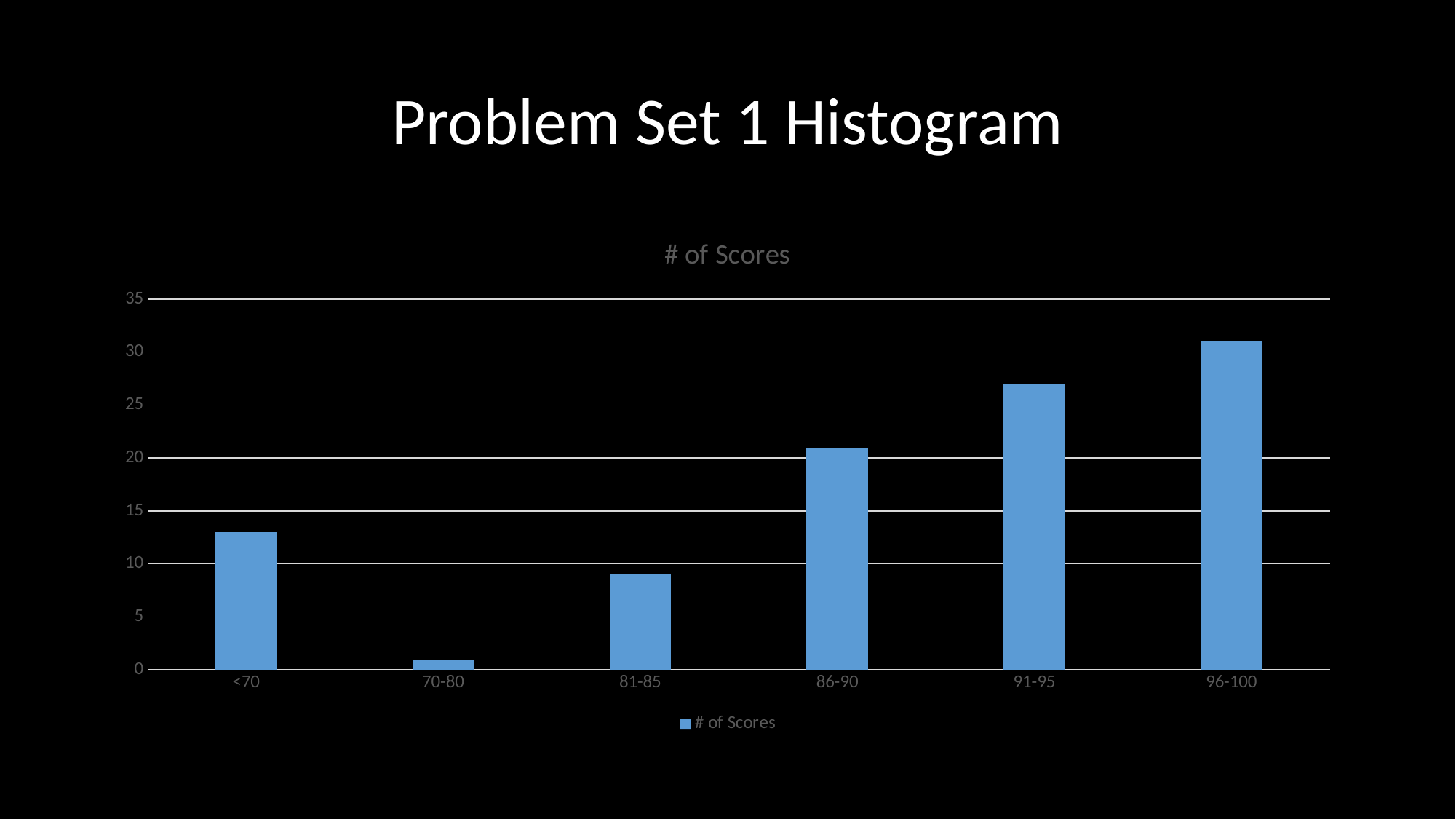

# Problem Set 1 Histogram

### Chart:

| Category | # of Scores |
|---|---|
| <70 | 13.0 |
| 70-80 | 1.0 |
| 81-85 | 9.0 |
| 86-90 | 21.0 |
| 91-95 | 27.0 |
| 96-100 | 31.0 |